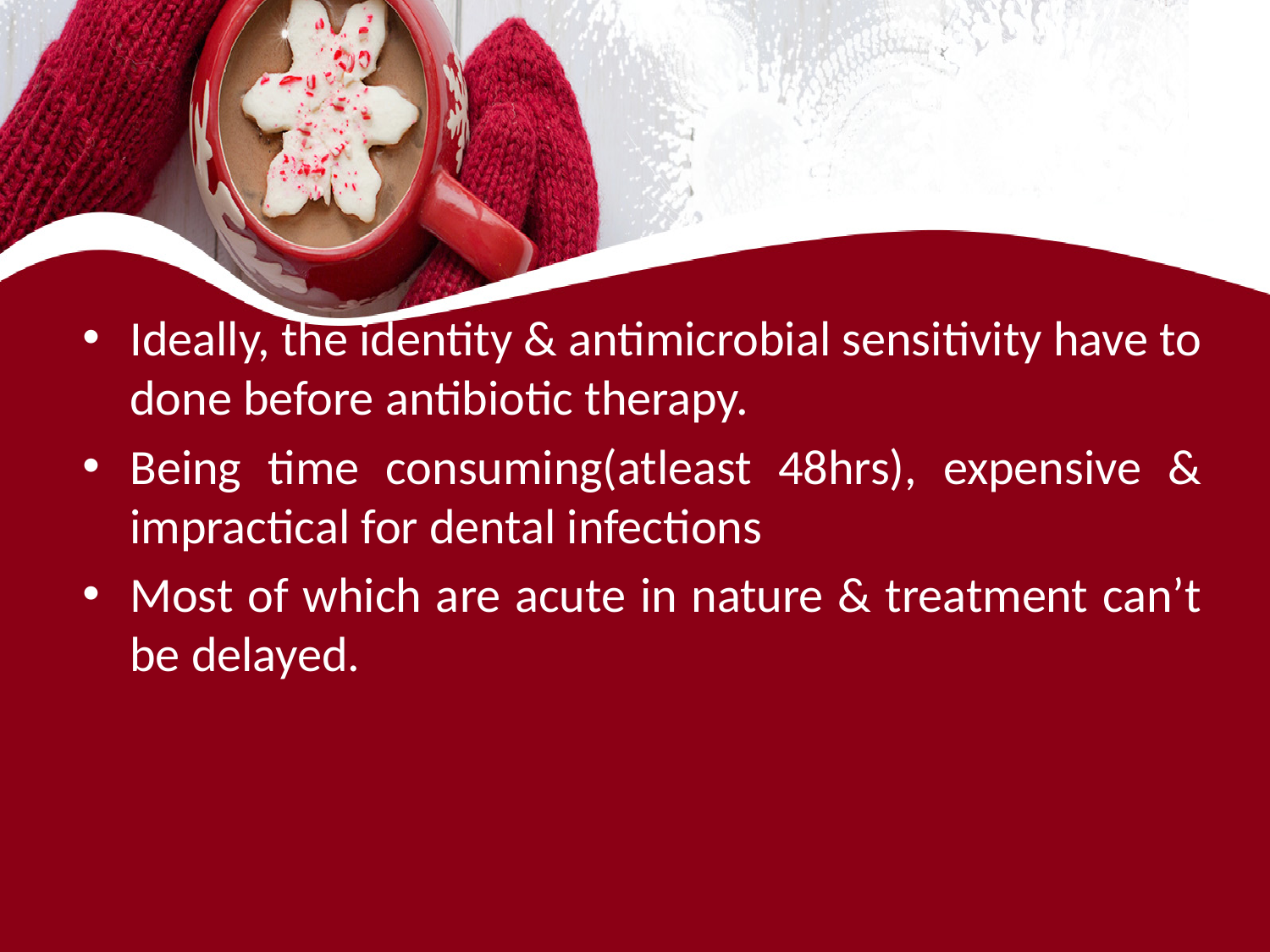

#
Ideally, the identity & antimicrobial sensitivity have to done before antibiotic therapy.
Being time consuming(atleast 48hrs), expensive & impractical for dental infections
Most of which are acute in nature & treatment can’t be delayed.